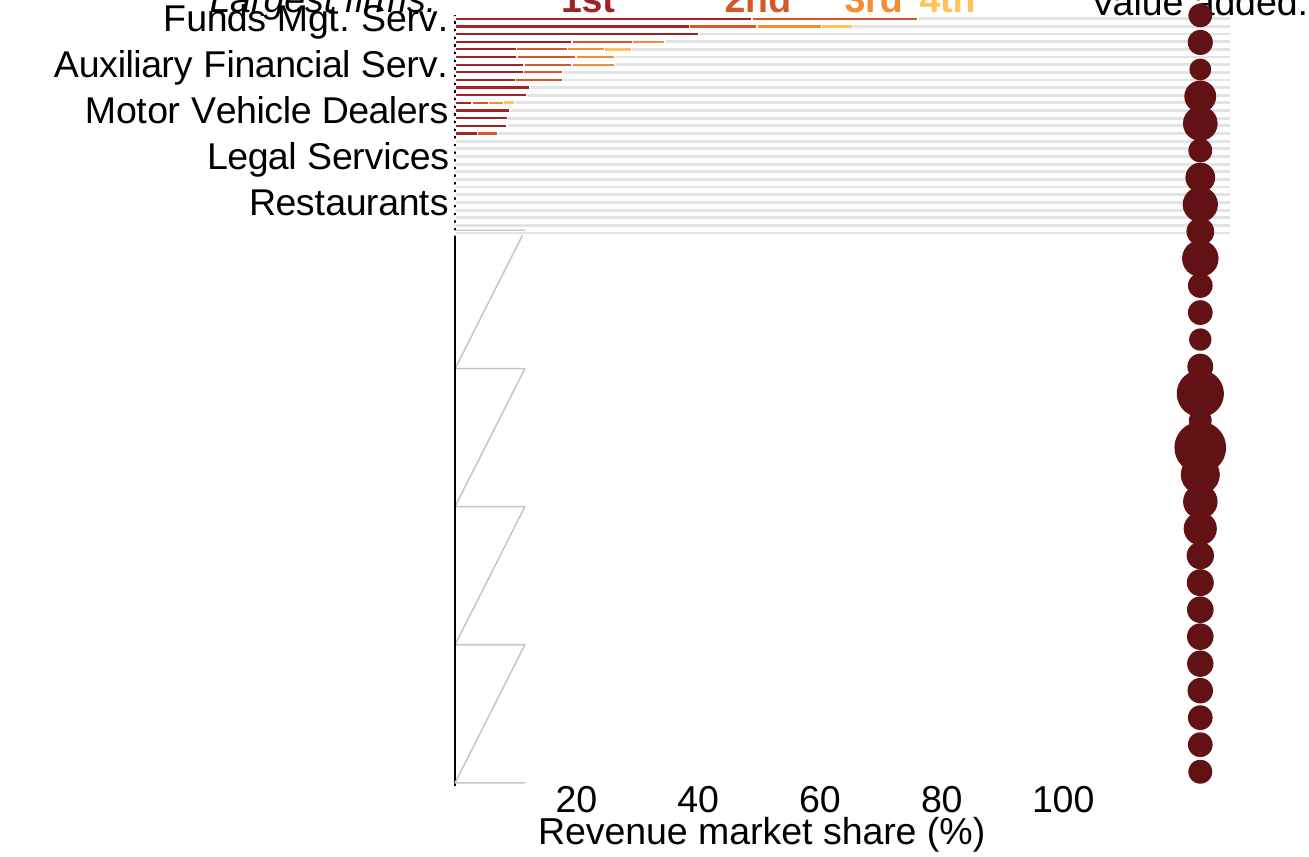

### Chart

| Category |  |
|---|---|
Value added:
Largest firms:
1st
2nd
3rd
4th

### Chart

| Category | 1st | 2nd | 3rd | 4th | Other |  |  |
|---|---|---|---|---|---|---|---|
| ISPs | 46.8 | 30.2 | 9.9 | 9.4 | 3.6999999999999886 | 8.5 | 0.0 |
| Newspaper Publishing | 50.3 | 33.8 | 5.8 | 0.0 | 10.100000000000009 | 7.5 | 9.0 |
| Wireless Telecom. | 47.0 | 25.5 | 16.8 | 0.0 | 10.700000000000003 | 6.5 | 0.0 |
| Domestic Airlines | 62.7 | 26.2 | 0.0 | 0.0 | 11.099999999999994 | 5.5 | 9.0 |
| Supermarkets | 33.6 | 29.3 | 8.9 | 7.1 | 21.099999999999994 | 4.5 | 0.0 |
| Fuel Retailing | 21.0 | 19.9 | 14.3 | 10.1 | 34.7 | 3.5 | 9.0 |
| Liquor Retailing | 44.3 | 18.5 | 0.0 | 0.0 | 37.2 | 2.5 | 0.0 |
| Diagnostic Imaging Serv. | 17.7 | 12.2 | 9.3 | 0.0 | 60.8 | 1.5 | 9.0 |
| Auxiliary Financial Serv. | 8.9 | 6.2 | 5.5 | 0.0 | 79.4 | 0.5 | 0.0 |

[unsupported chart]

20
40
60
80
100
Revenue market share (%)